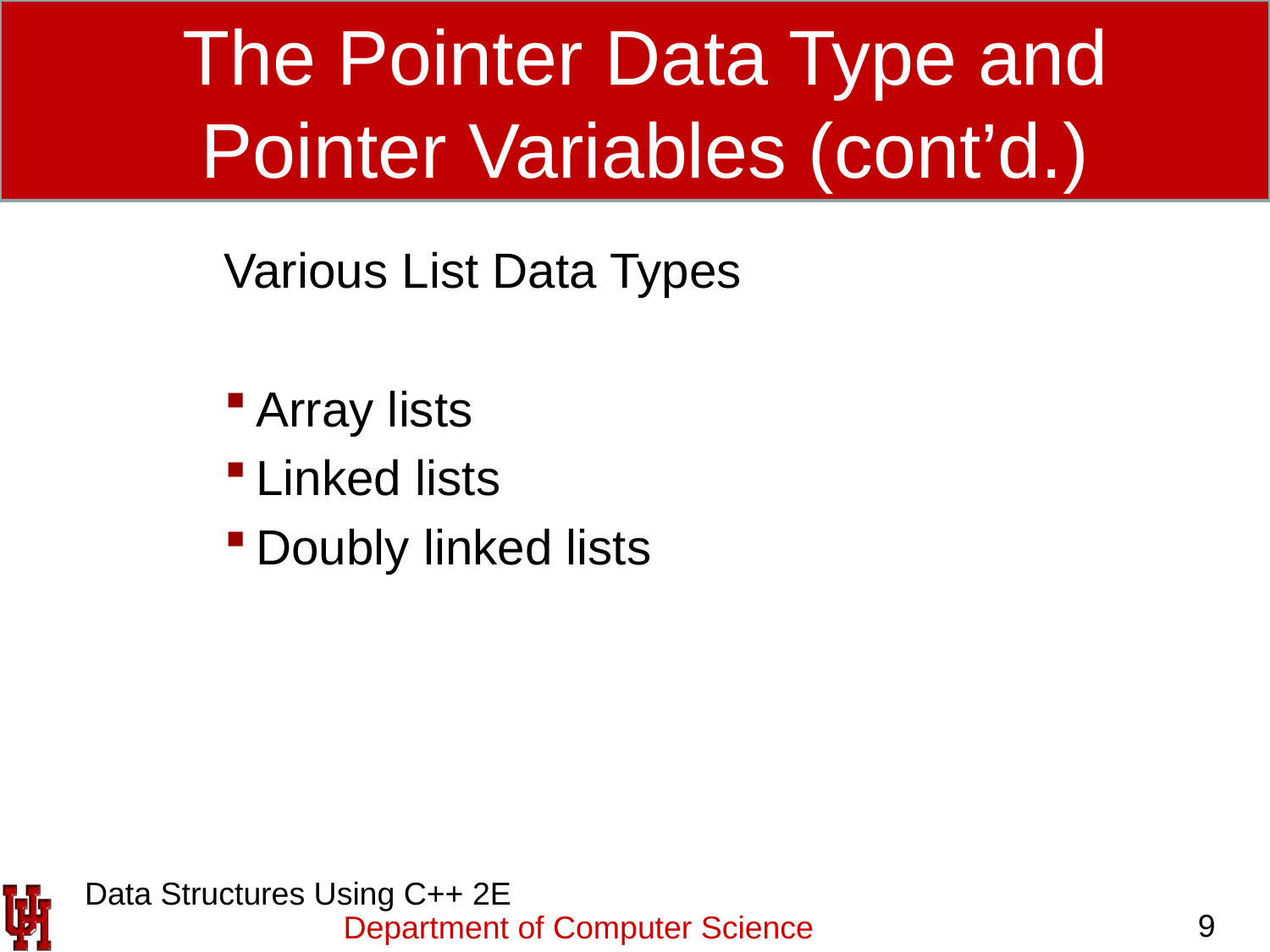

# The Pointer Data Type and Pointer Variables (cont’d.)
Various List Data Types

Array lists
Linked lists
Doubly linked lists

 Data Structures Using C++ 2E